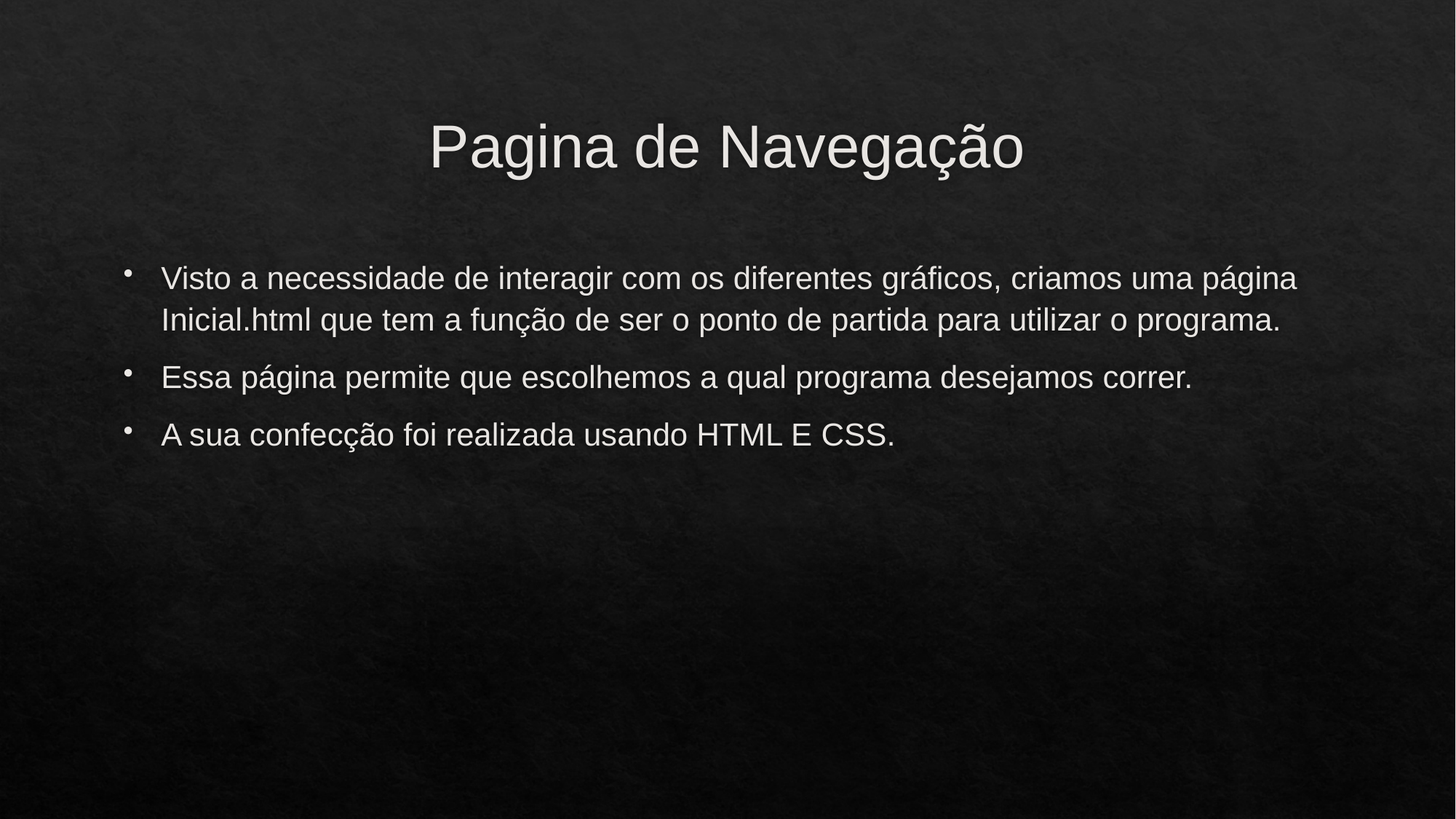

# Pagina de Navegação
Visto a necessidade de interagir com os diferentes gráficos, criamos uma página Inicial.html que tem a função de ser o ponto de partida para utilizar o programa.
Essa página permite que escolhemos a qual programa desejamos correr.
A sua confecção foi realizada usando HTML E CSS.